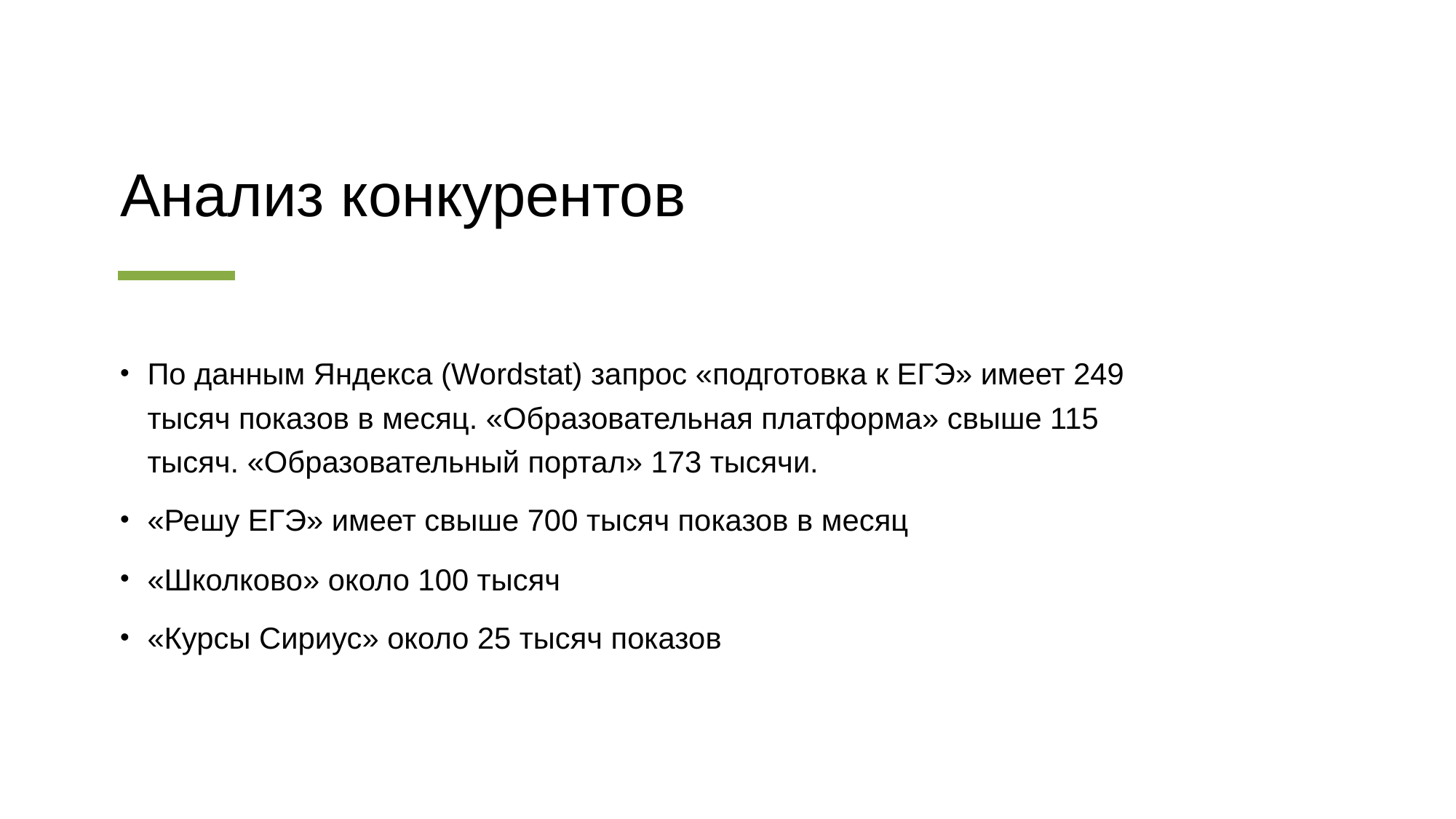

# Анализ конкурентов
По данным Яндекса (Wordstat) запрос «подготовка к ЕГЭ» имеет 249 тысяч показов в месяц. «Образовательная платформа» свыше 115 тысяч. «Образовательный портал» 173 тысячи.
«Решу ЕГЭ» имеет свыше 700 тысяч показов в месяц
«Школково» около 100 тысяч
«Курсы Сириус» около 25 тысяч показов